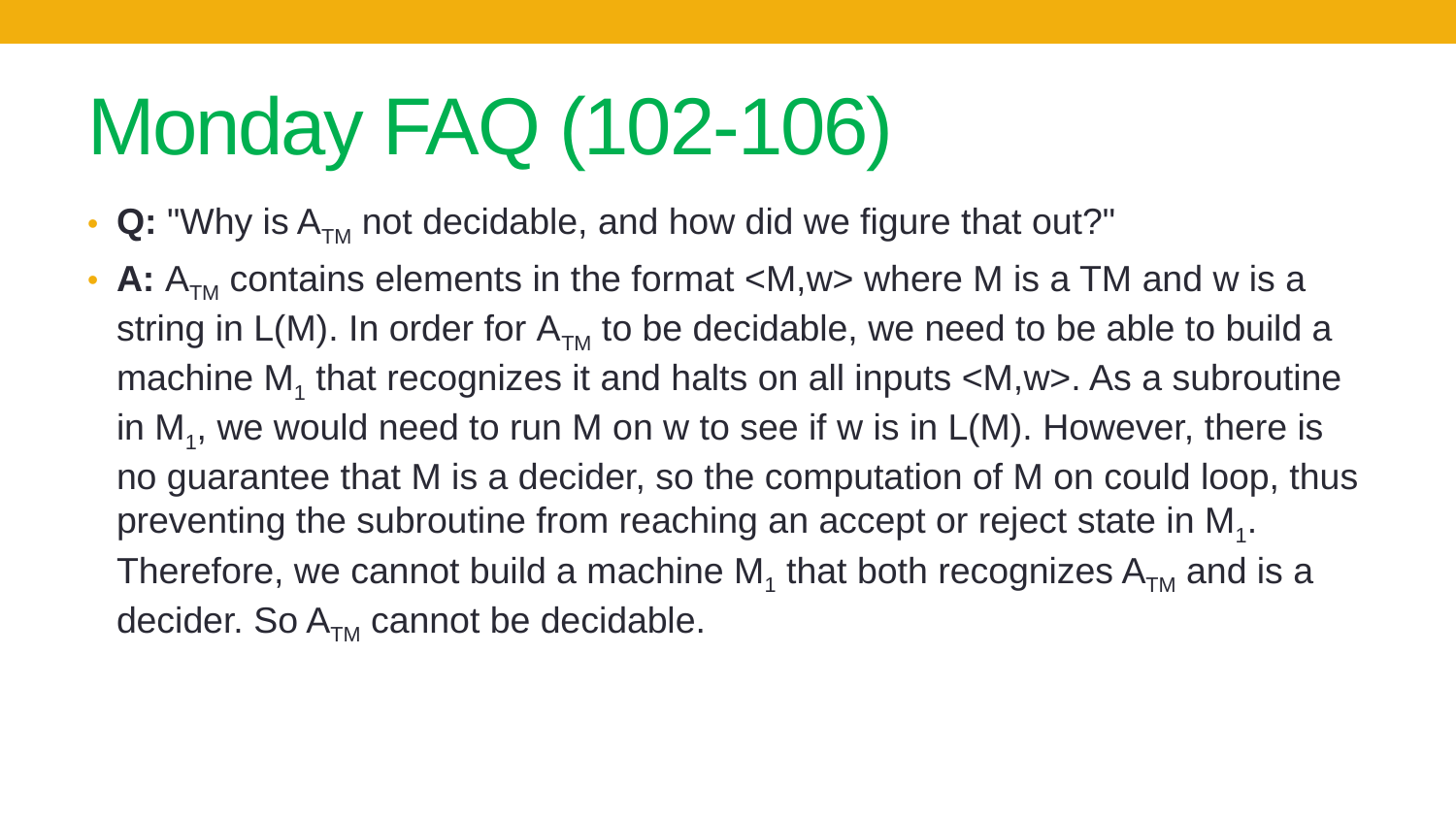

# Monday FAQ (102-106)
Q: "Why is ATM not decidable, and how did we figure that out?"
A: ATM contains elements in the format <M,w> where M is a TM and w is a string in L(M). In order for ATM to be decidable, we need to be able to build a machine M1 that recognizes it and halts on all inputs <M,w>. As a subroutine in M1, we would need to run M on w to see if w is in L(M). However, there is no guarantee that M is a decider, so the computation of M on could loop, thus preventing the subroutine from reaching an accept or reject state in M1. Therefore, we cannot build a machine M1 that both recognizes ATM and is a decider. So ATM cannot be decidable.